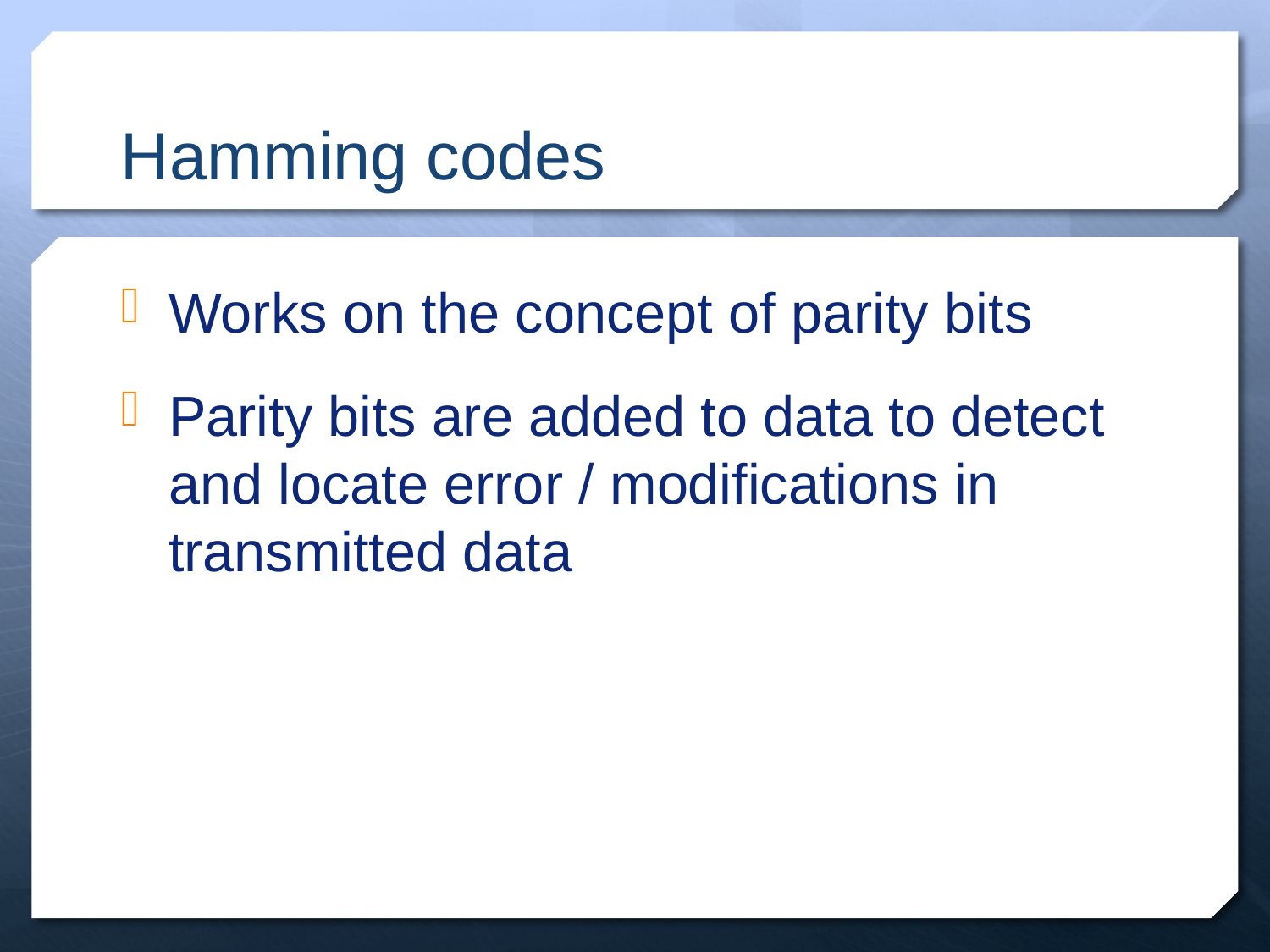

# Hamming codes
Works on the concept of parity bits
Parity bits are added to data to detect and locate error / modifications in transmitted data